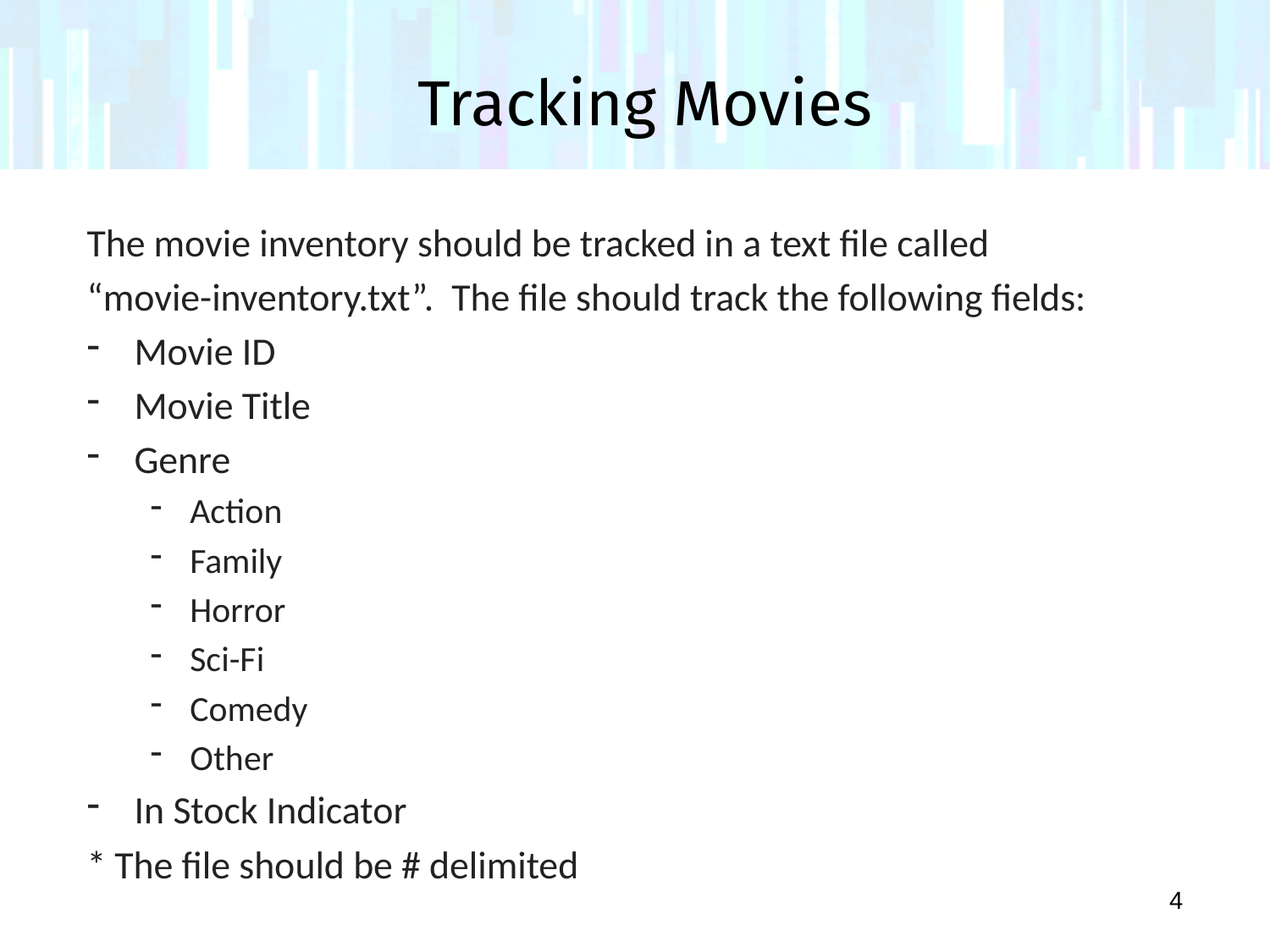

# Tracking Movies
The movie inventory should be tracked in a text file called
“movie-inventory.txt”.  The file should track the following fields:
Movie ID
Movie Title
Genre
Action
Family
Horror
Sci-Fi
Comedy
Other
In Stock Indicator
* The file should be # delimited
4